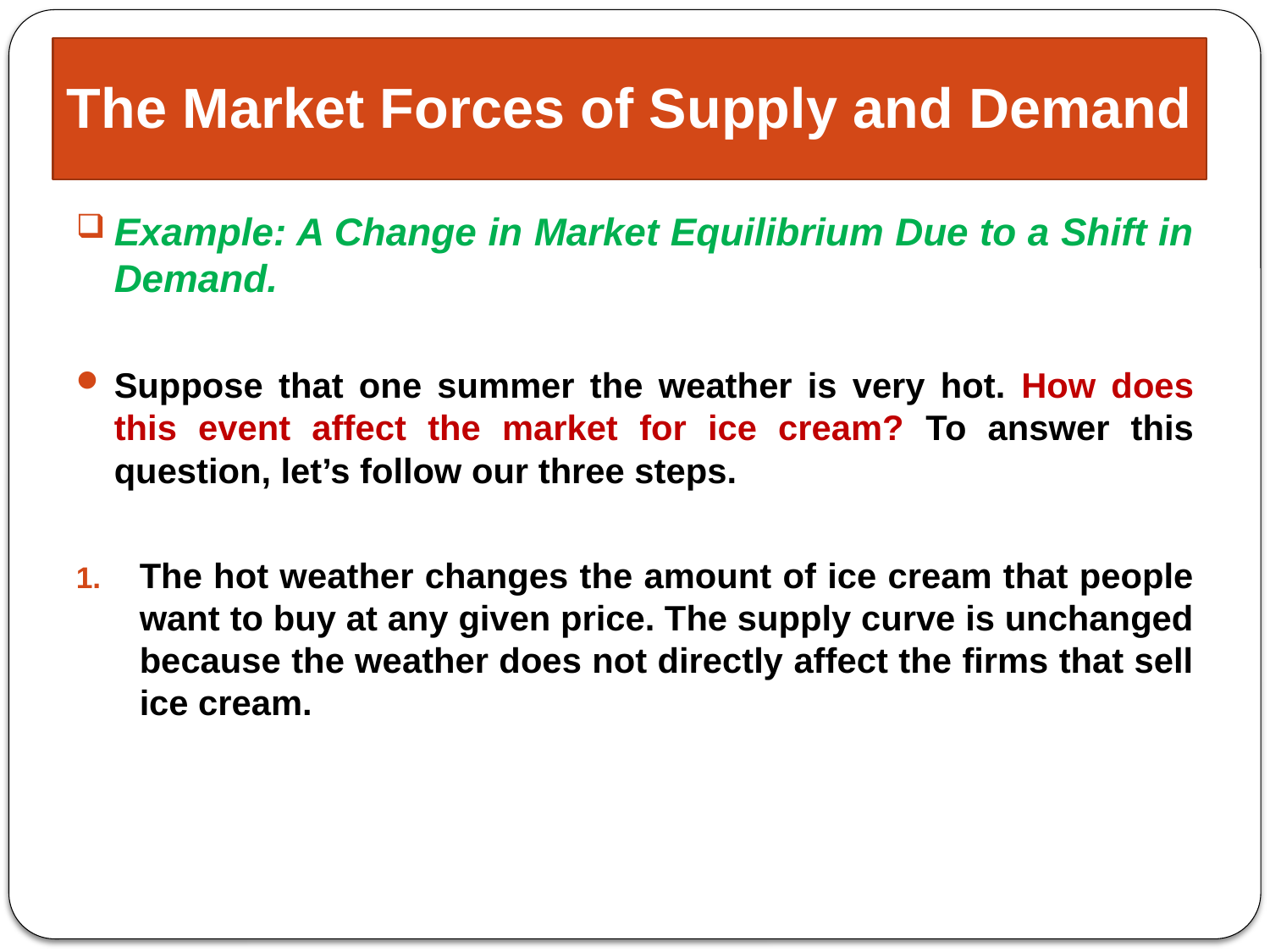

# The Market Forces of Supply and Demand
Example: A Change in Market Equilibrium Due to a Shift in Demand.

Suppose that one summer the weather is very hot. How does this event affect the market for ice cream? To answer this question, let’s follow our three steps.

The hot weather changes the amount of ice cream that people want to buy at any given price. The supply curve is unchanged because the weather does not directly affect the firms that sell ice cream.